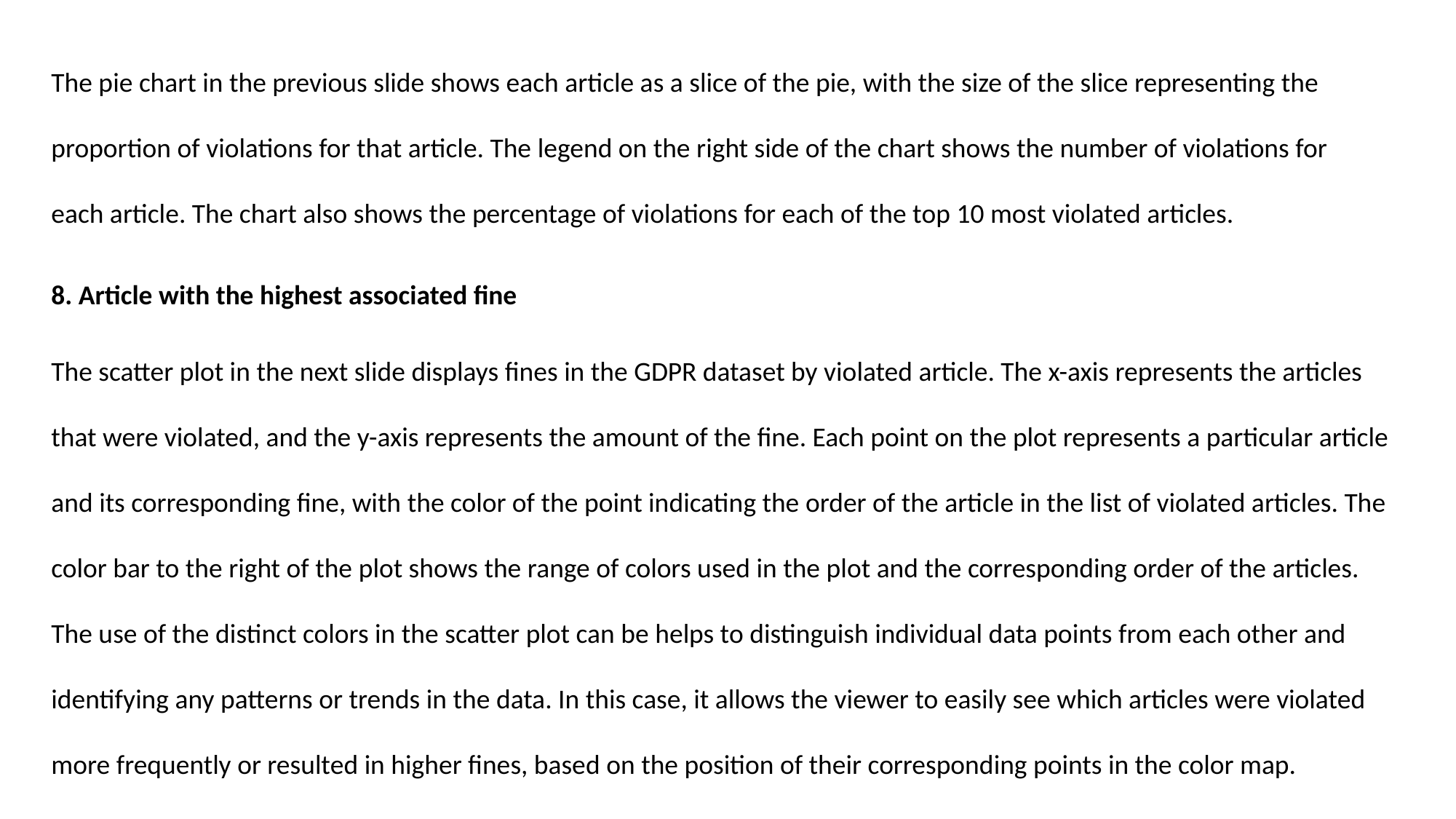

The pie chart in the previous slide shows each article as a slice of the pie, with the size of the slice representing the proportion of violations for that article. The legend on the right side of the chart shows the number of violations for each article. The chart also shows the percentage of violations for each of the top 10 most violated articles.
8. Article with the highest associated fine
The scatter plot in the next slide displays fines in the GDPR dataset by violated article. The x-axis represents the articles that were violated, and the y-axis represents the amount of the fine. Each point on the plot represents a particular article and its corresponding fine, with the color of the point indicating the order of the article in the list of violated articles. The color bar to the right of the plot shows the range of colors used in the plot and the corresponding order of the articles. The use of the distinct colors in the scatter plot can be helps to distinguish individual data points from each other and identifying any patterns or trends in the data. In this case, it allows the viewer to easily see which articles were violated more frequently or resulted in higher fines, based on the position of their corresponding points in the color map.